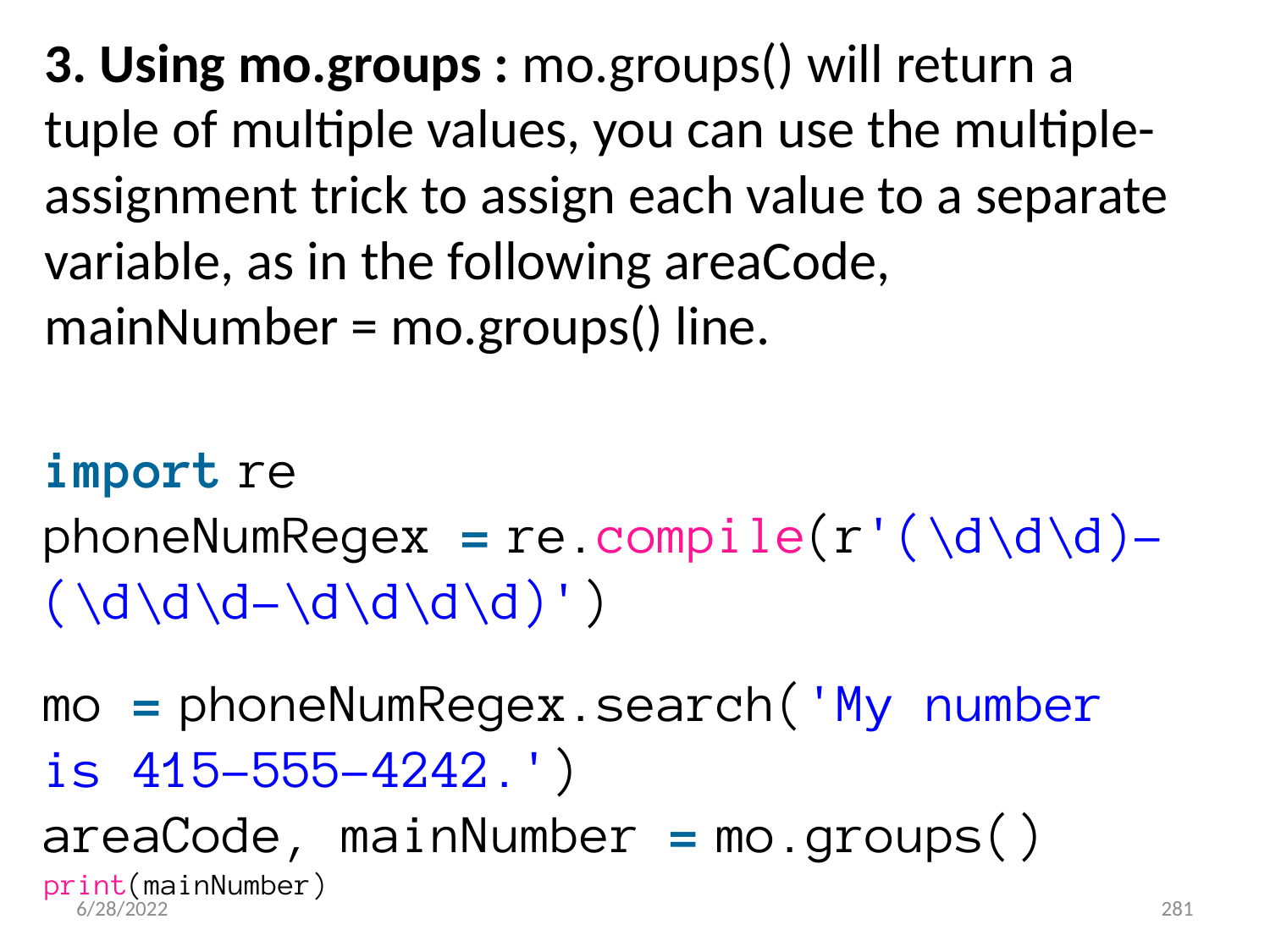

3. Using mo.groups : mo.groups() will return a tuple of multiple values, you can use the multiple-assignment trick to assign each value to a separate variable, as in the following areaCode, mainNumber = mo.groups() line.

import re
phoneNumRegex = re.compile(r'(\d\d\d)-(\d\d\d-\d\d\d\d)')

mo = phoneNumRegex.search('My number is 415-555-4242.')
areaCode, mainNumber = mo.groups()
print(mainNumber)

6/28/2022
281